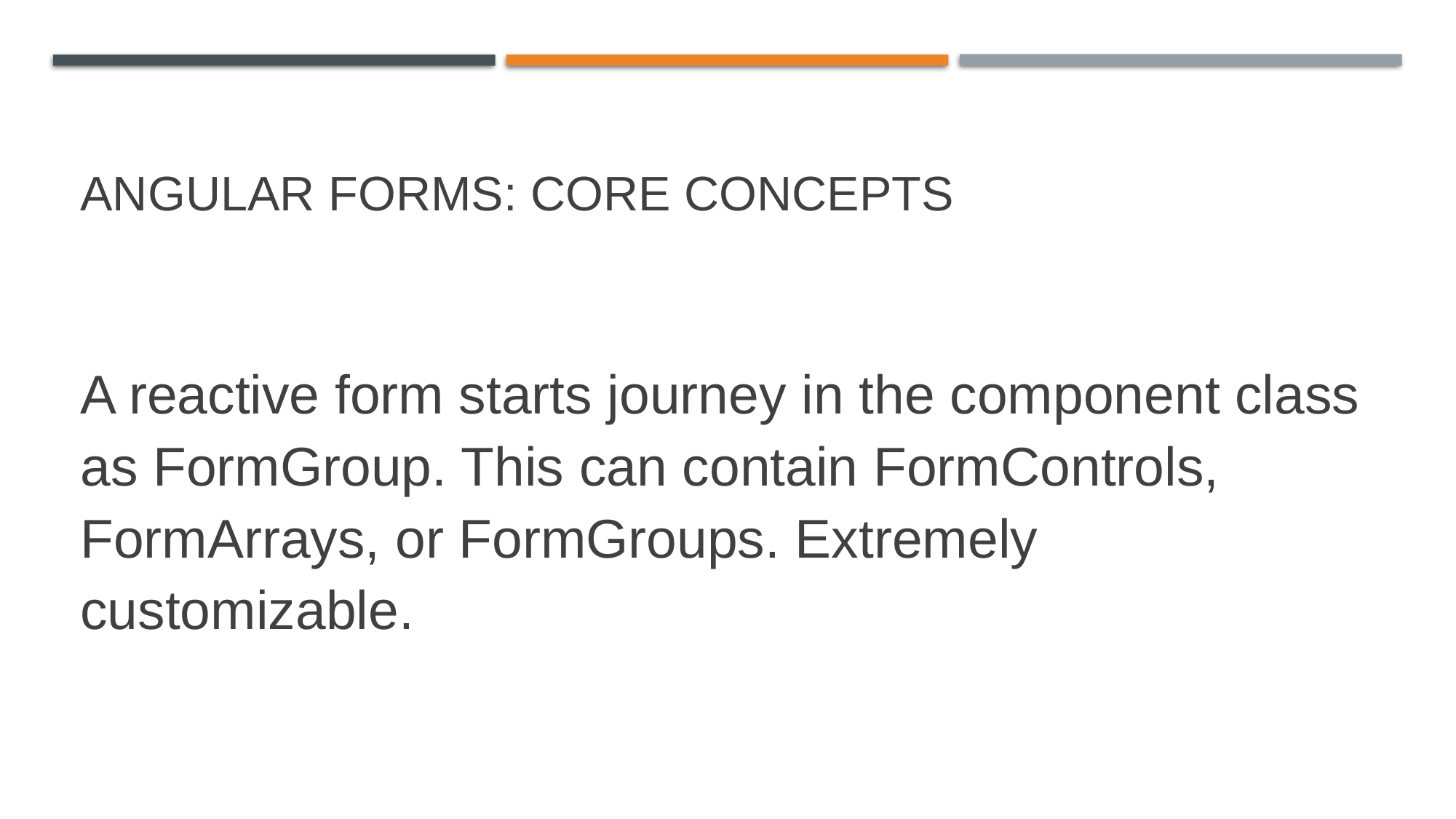

# Angular Forms: Core Concepts
A reactive form starts journey in the component class as FormGroup. This can contain FormControls, FormArrays, or FormGroups. Extremely customizable.